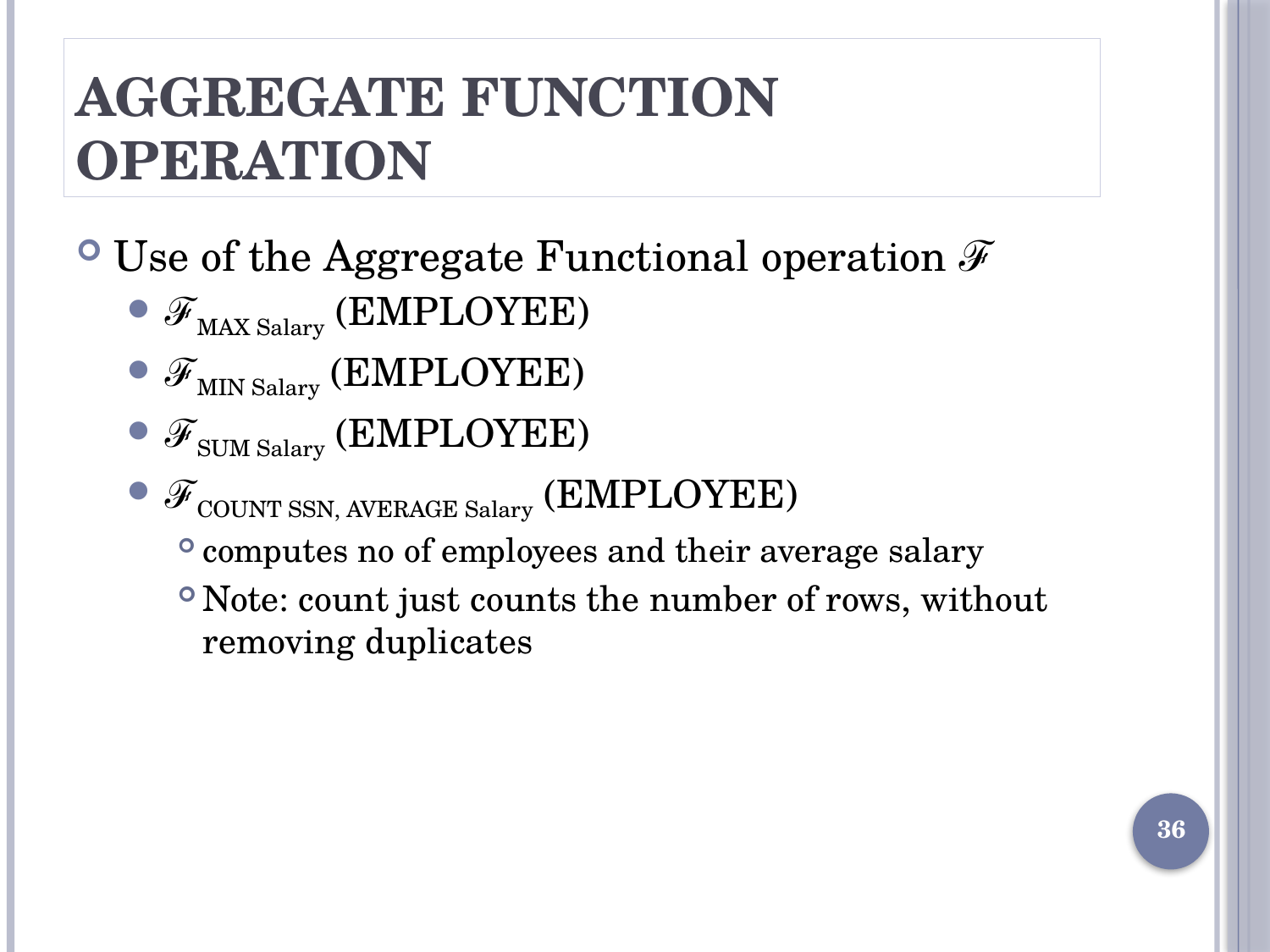

# Aggregate Function Operation
Use of the Aggregate Functional operation ℱ
ℱMAX Salary (EMPLOYEE)
ℱMIN Salary (EMPLOYEE)
ℱSUM Salary (EMPLOYEE)
ℱCOUNT SSN, AVERAGE Salary (EMPLOYEE)
computes no of employees and their average salary
Note: count just counts the number of rows, without removing duplicates
36